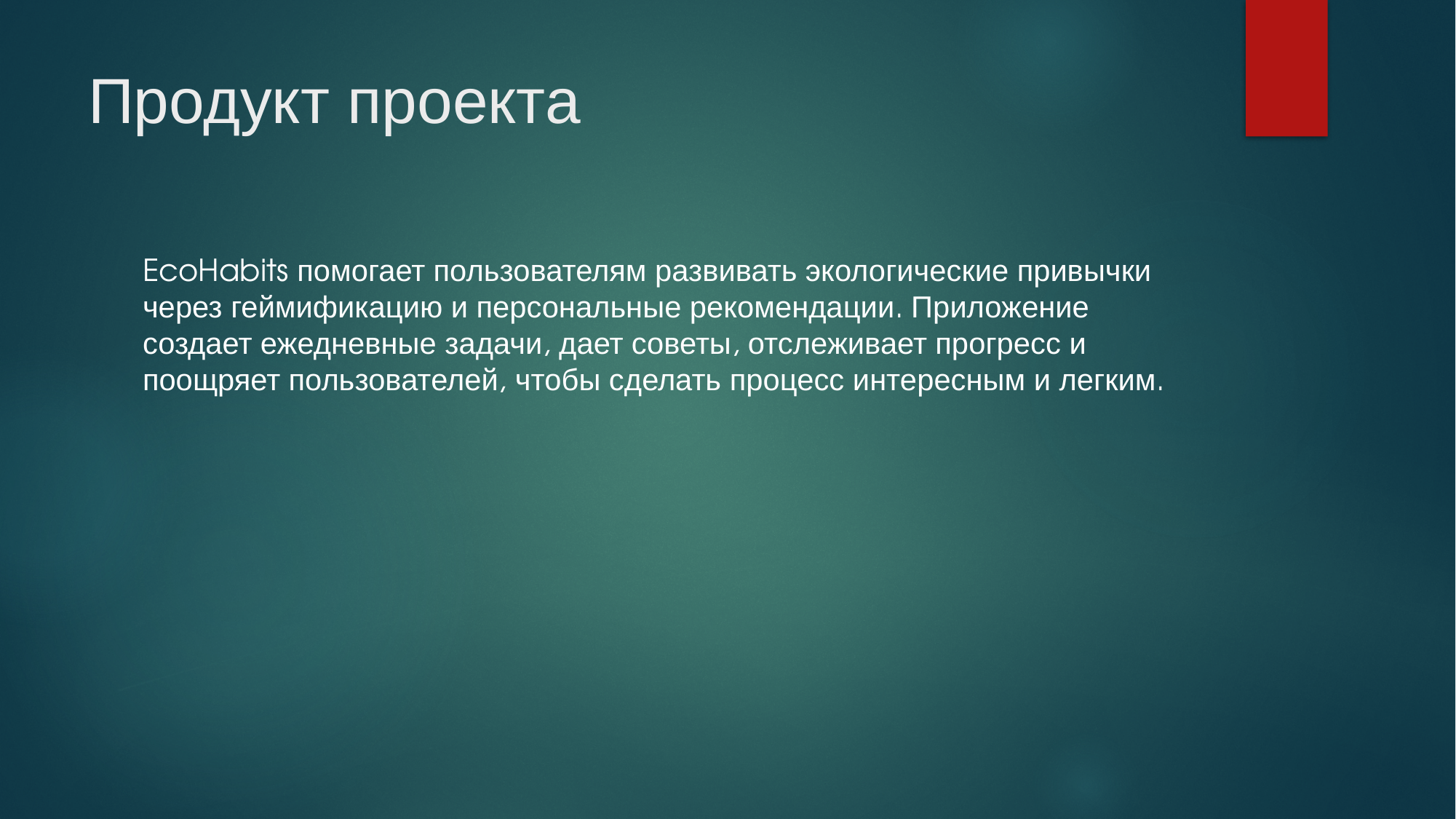

# Продукт проекта
EcoHabits помогает пользователям развивать экологические привычки через геймификацию и персональные рекомендации. Приложение создает ежедневные задачи, дает советы, отслеживает прогресс и поощряет пользователей, чтобы сделать процесс интересным и легким.